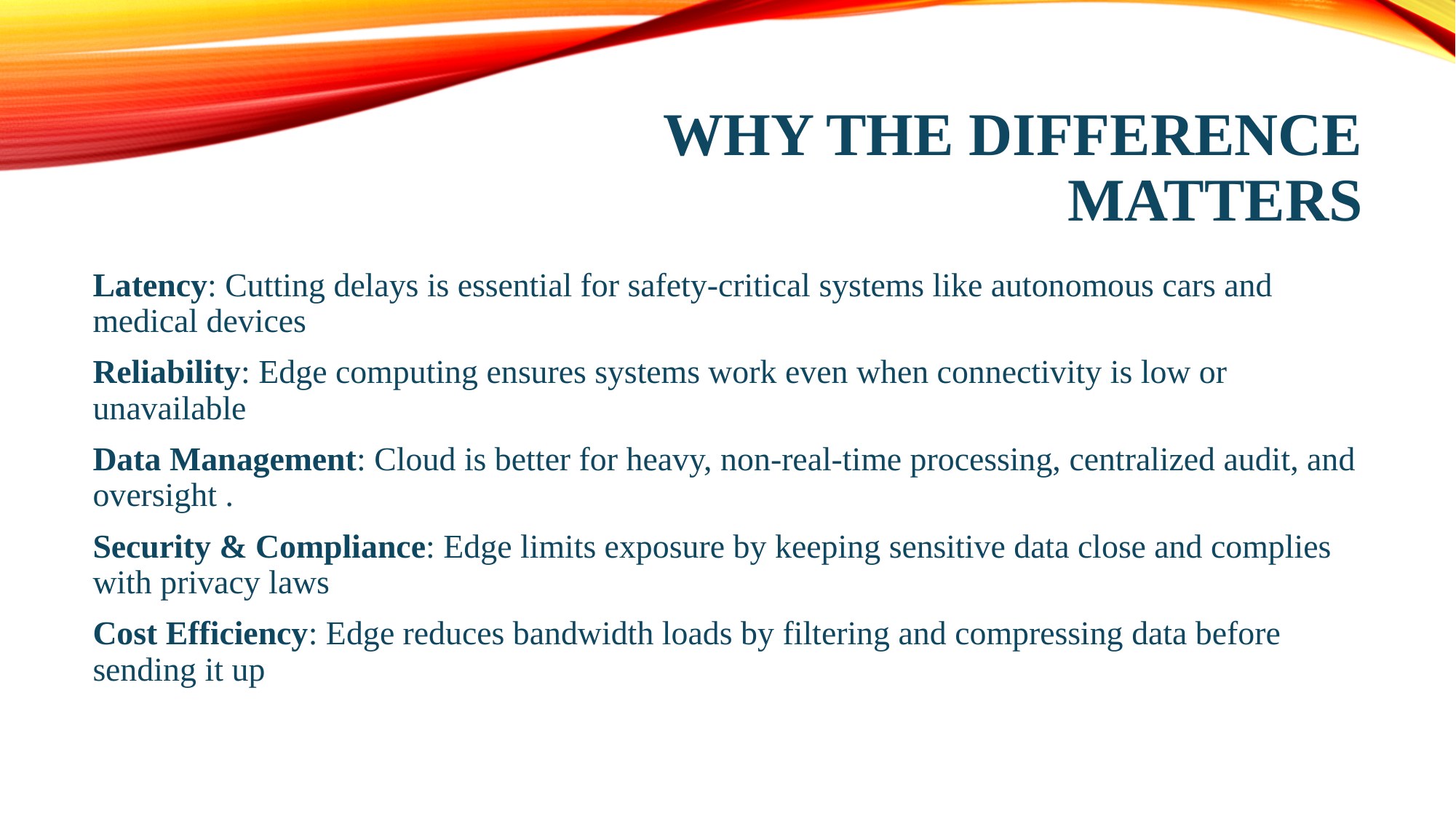

# Why the Difference Matters
Latency: Cutting delays is essential for safety-critical systems like autonomous cars and medical devices
Reliability: Edge computing ensures systems work even when connectivity is low or unavailable
Data Management: Cloud is better for heavy, non-real-time processing, centralized audit, and oversight .
Security & Compliance: Edge limits exposure by keeping sensitive data close and complies with privacy laws
Cost Efficiency: Edge reduces bandwidth loads by filtering and compressing data before sending it up